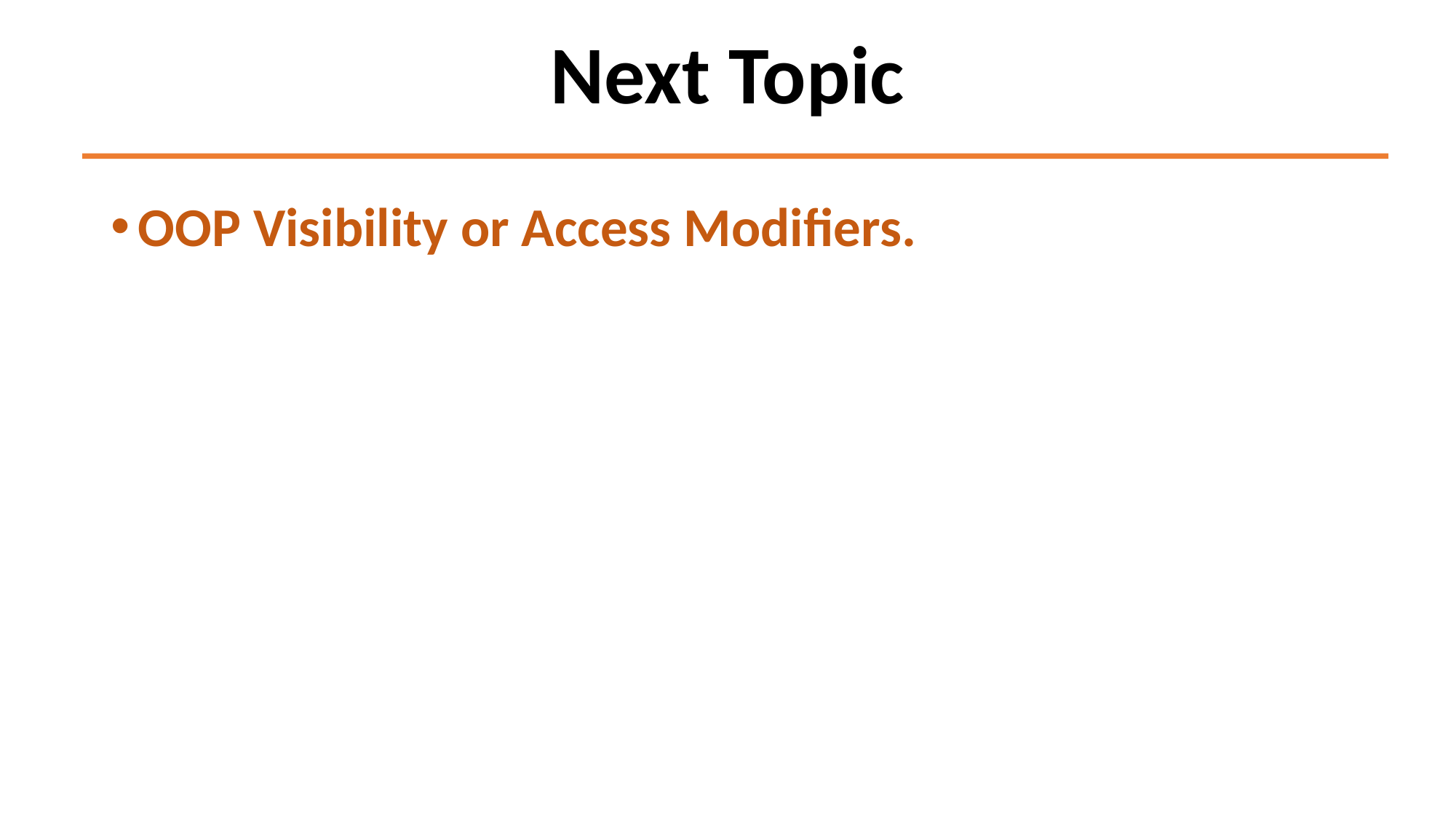

# Next Topic

OOP Visibility or Access Modifiers.